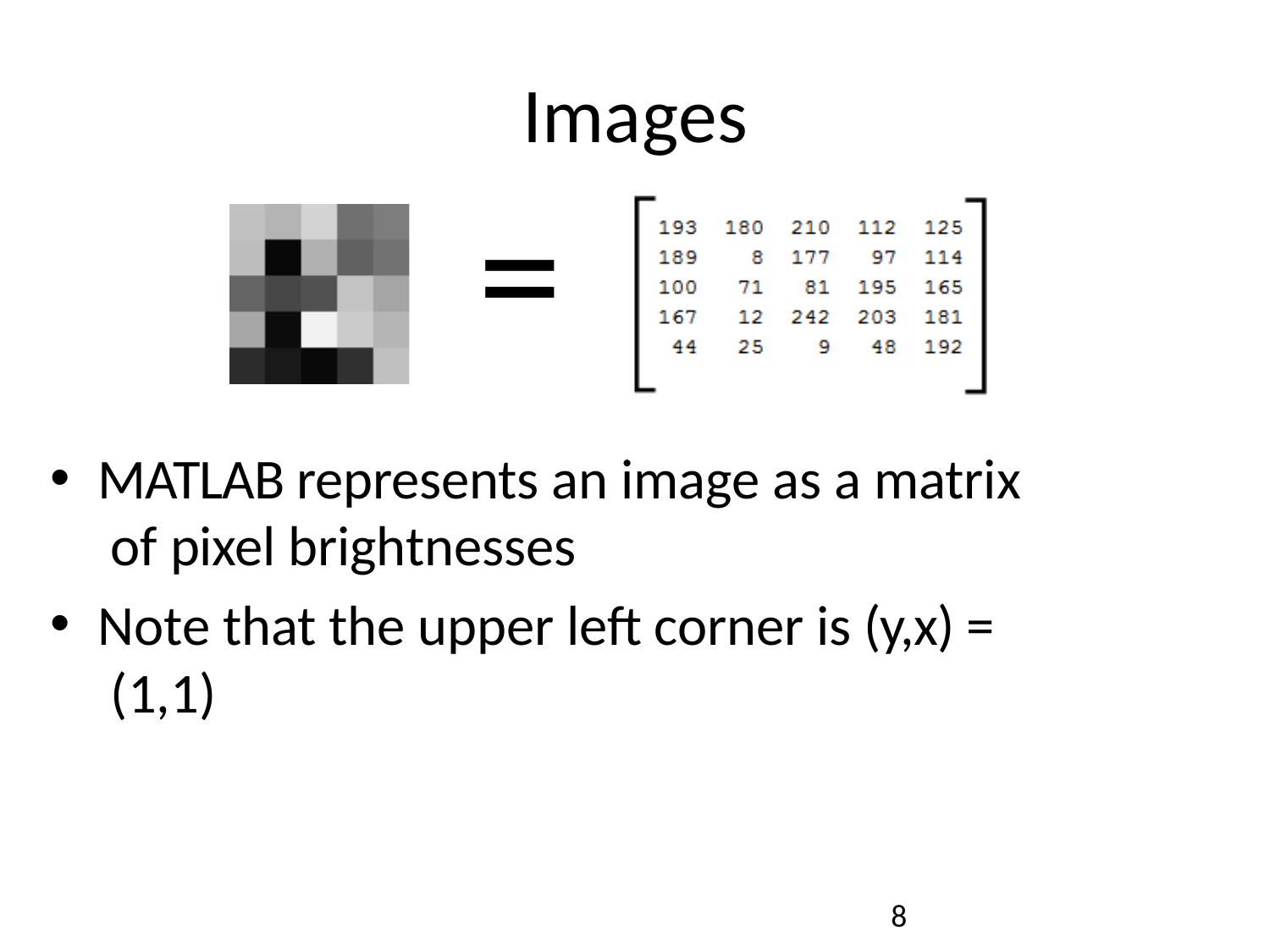

# Images
=

MATLAB represents an image as a matrix  of pixel brightnesses
Note that the upper left corner is (y,x) =  (1,1)
8